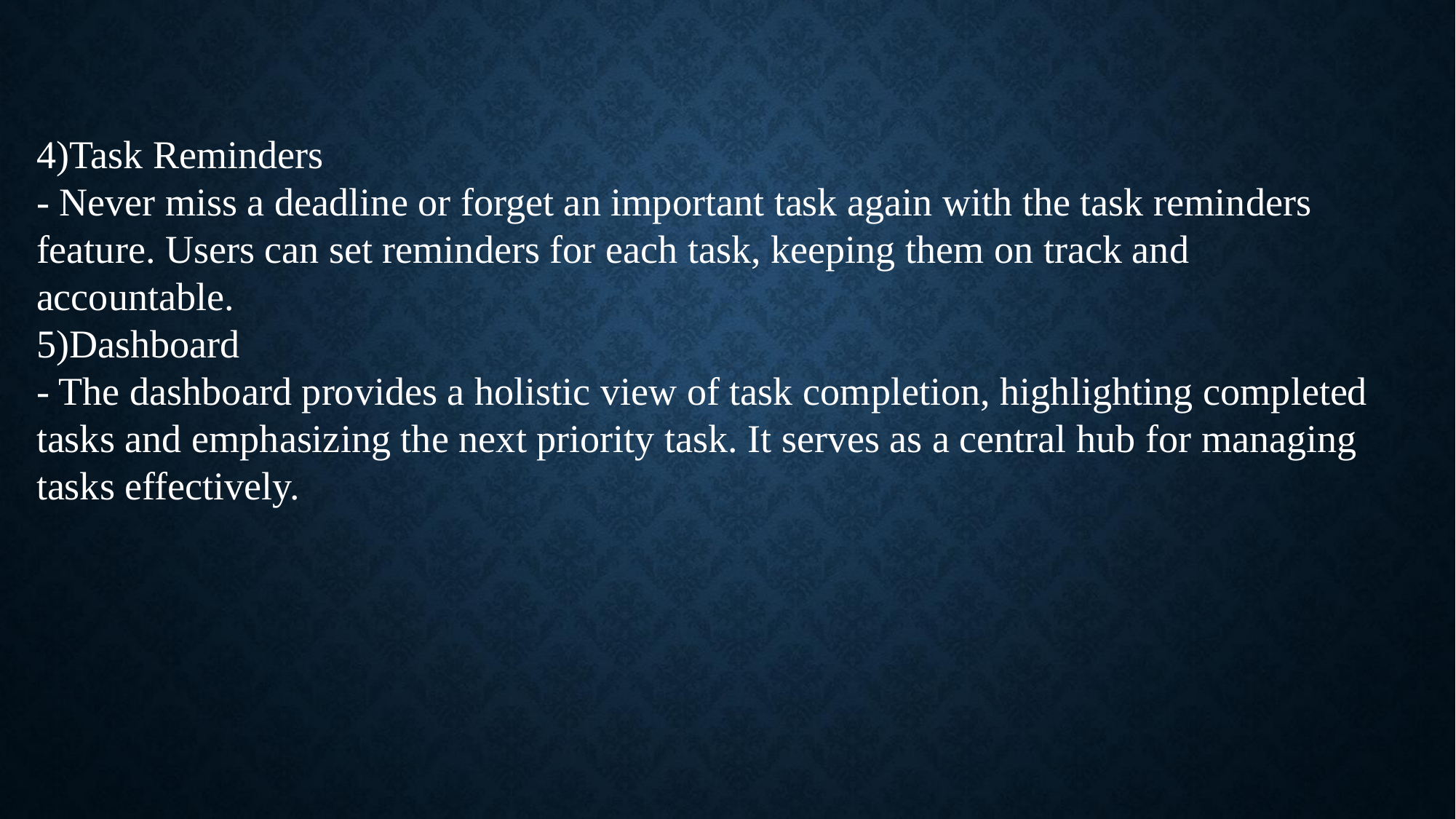

4)Task Reminders
- Never miss a deadline or forget an important task again with the task reminders feature. Users can set reminders for each task, keeping them on track and accountable.
5)Dashboard
- The dashboard provides a holistic view of task completion, highlighting completed tasks and emphasizing the next priority task. It serves as a central hub for managing tasks effectively.